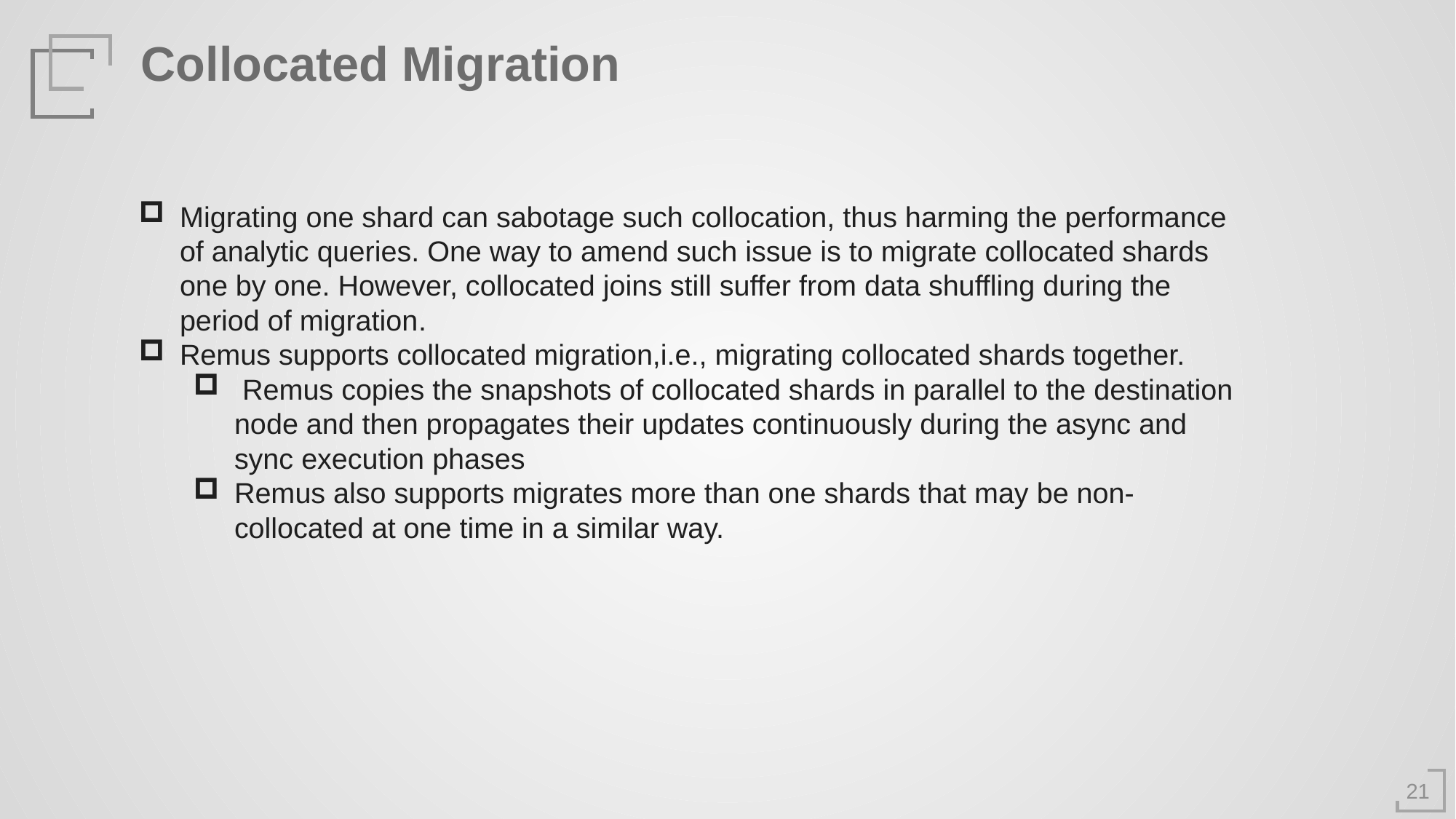

Collocated Migration
Migrating one shard can sabotage such collocation, thus harming the performance of analytic queries. One way to amend such issue is to migrate collocated shards one by one. However, collocated joins still suffer from data shuffling during the period of migration.
Remus supports collocated migration,i.e., migrating collocated shards together.
 Remus copies the snapshots of collocated shards in parallel to the destination node and then propagates their updates continuously during the async and sync execution phases
Remus also supports migrates more than one shards that may be non-collocated at one time in a similar way.